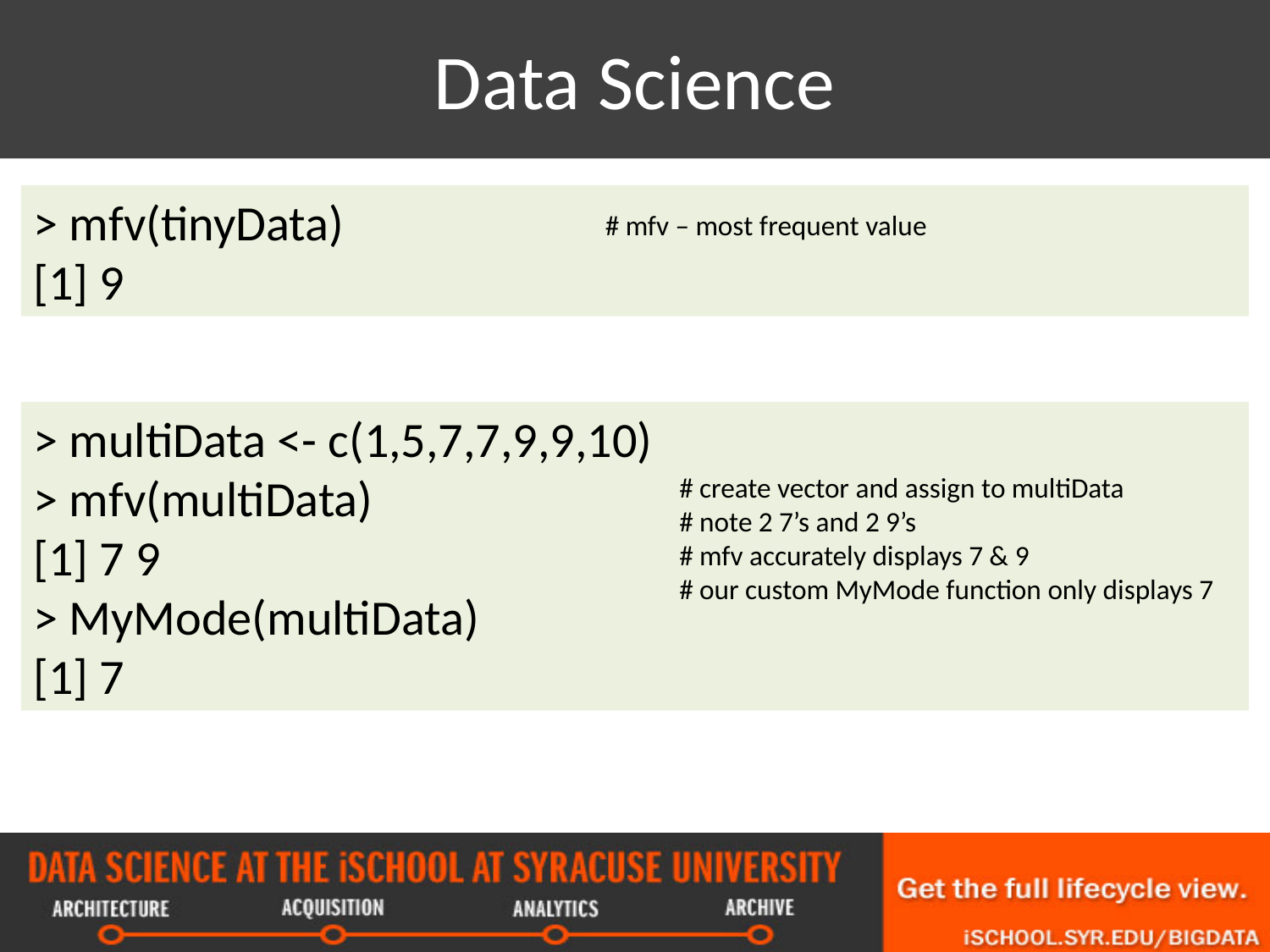

# Data Science

> mfv(tinyData)
[1] 9
# mfv – most frequent value
> multiData <- c(1,5,7,7,9,9,10)
> mfv(multiData)
[1] 7 9
> MyMode(multiData)
[1] 7
# create vector and assign to multiData
# note 2 7’s and 2 9’s
# mfv accurately displays 7 & 9
# our custom MyMode function only displays 7